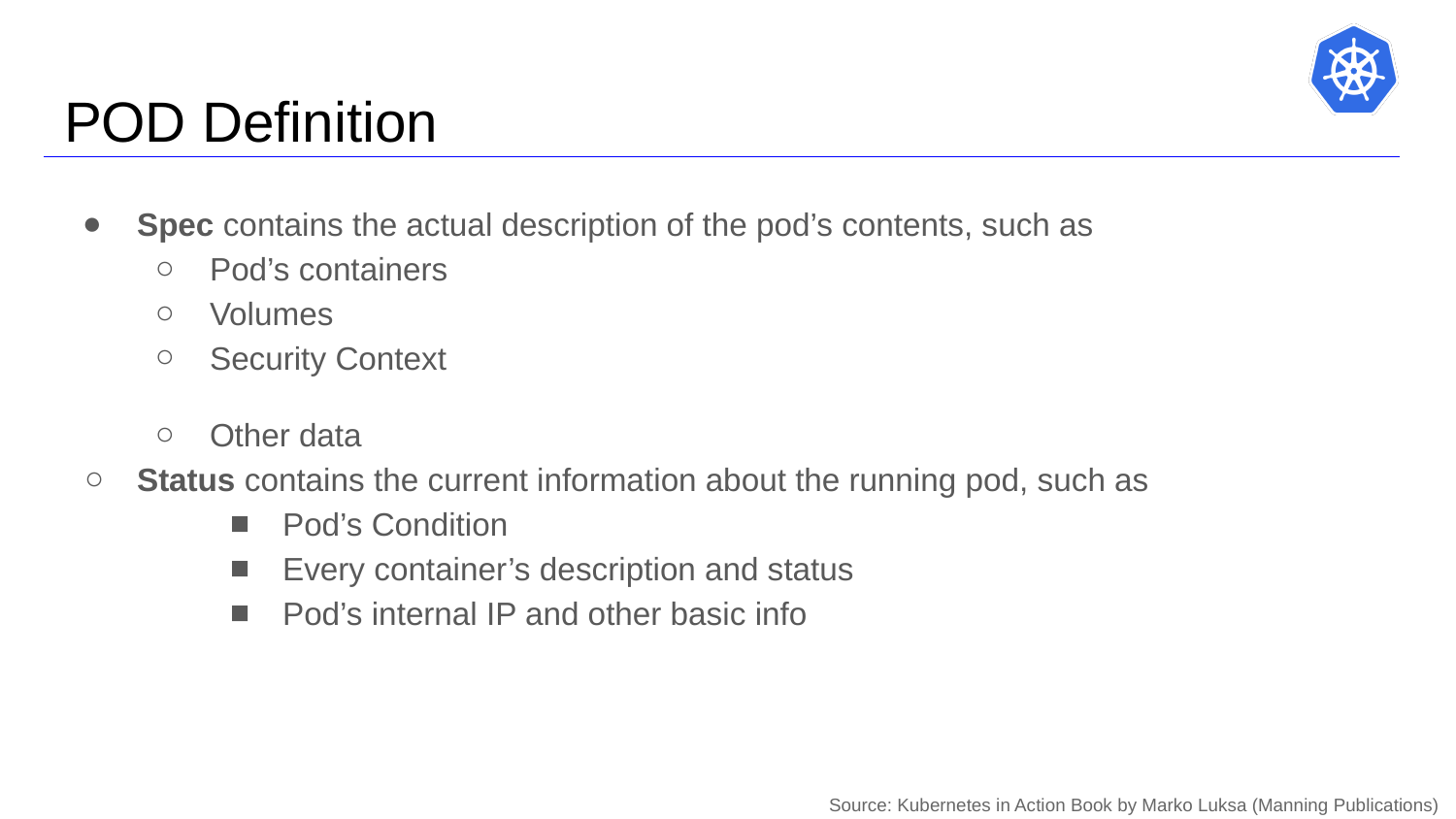

# POD Definition
Spec contains the actual description of the pod’s contents, such as
Pod’s containers
Volumes
Security Context
Other data
Status contains the current information about the running pod, such as
Pod’s Condition
Every container’s description and status
Pod’s internal IP and other basic info